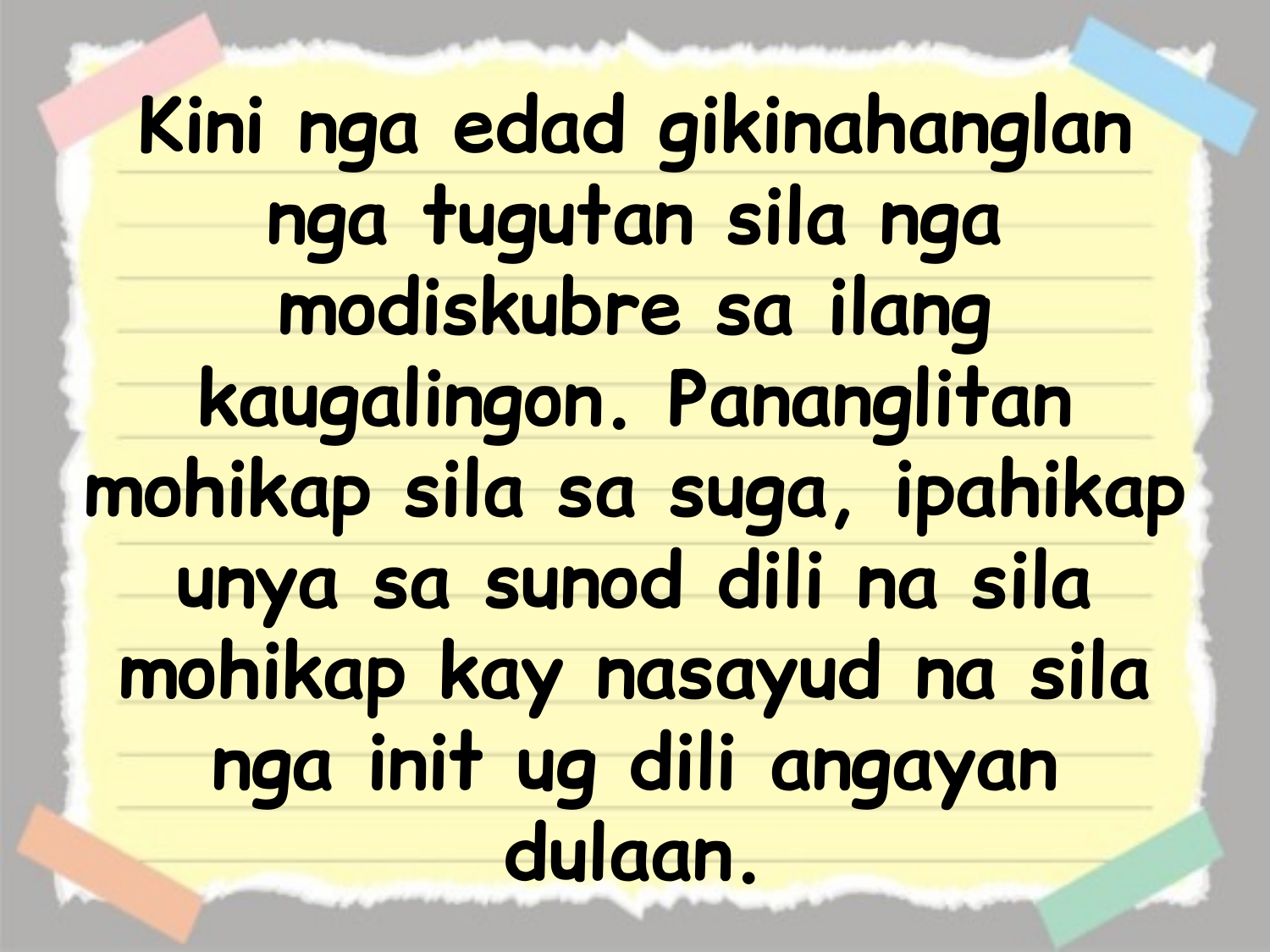

Kini nga edad gikinahanglan nga tugutan sila nga modiskubre sa ilang kaugalingon. Pananglitan mohikap sila sa suga, ipahikap unya sa sunod dili na sila mohikap kay nasayud na sila nga init ug dili angayan dulaan.